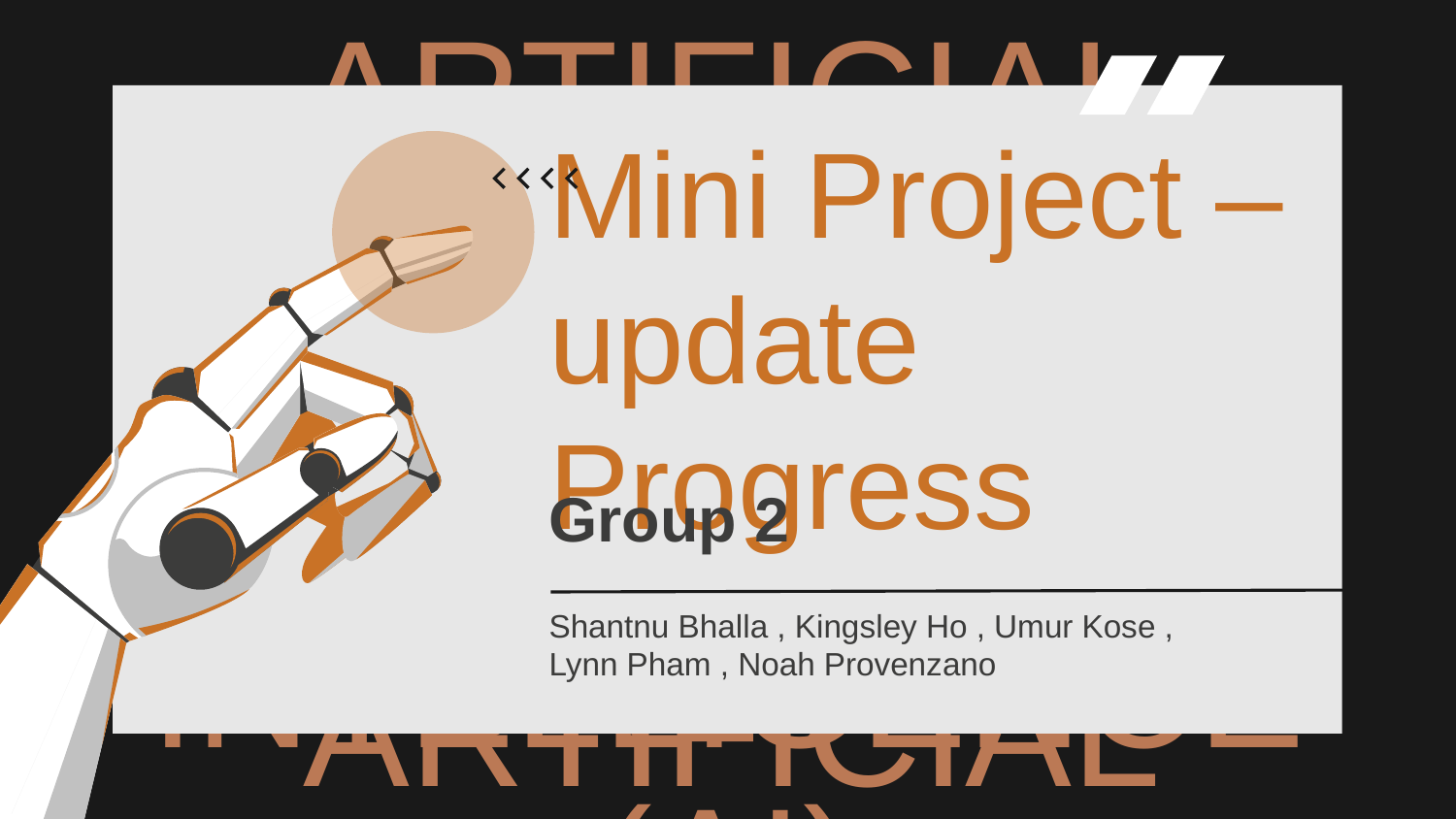

# Mini Project – update Progress

Group 2
Shantnu Bhalla , Kingsley Ho , Umur Kose , Lynn Pham , Noah Provenzano